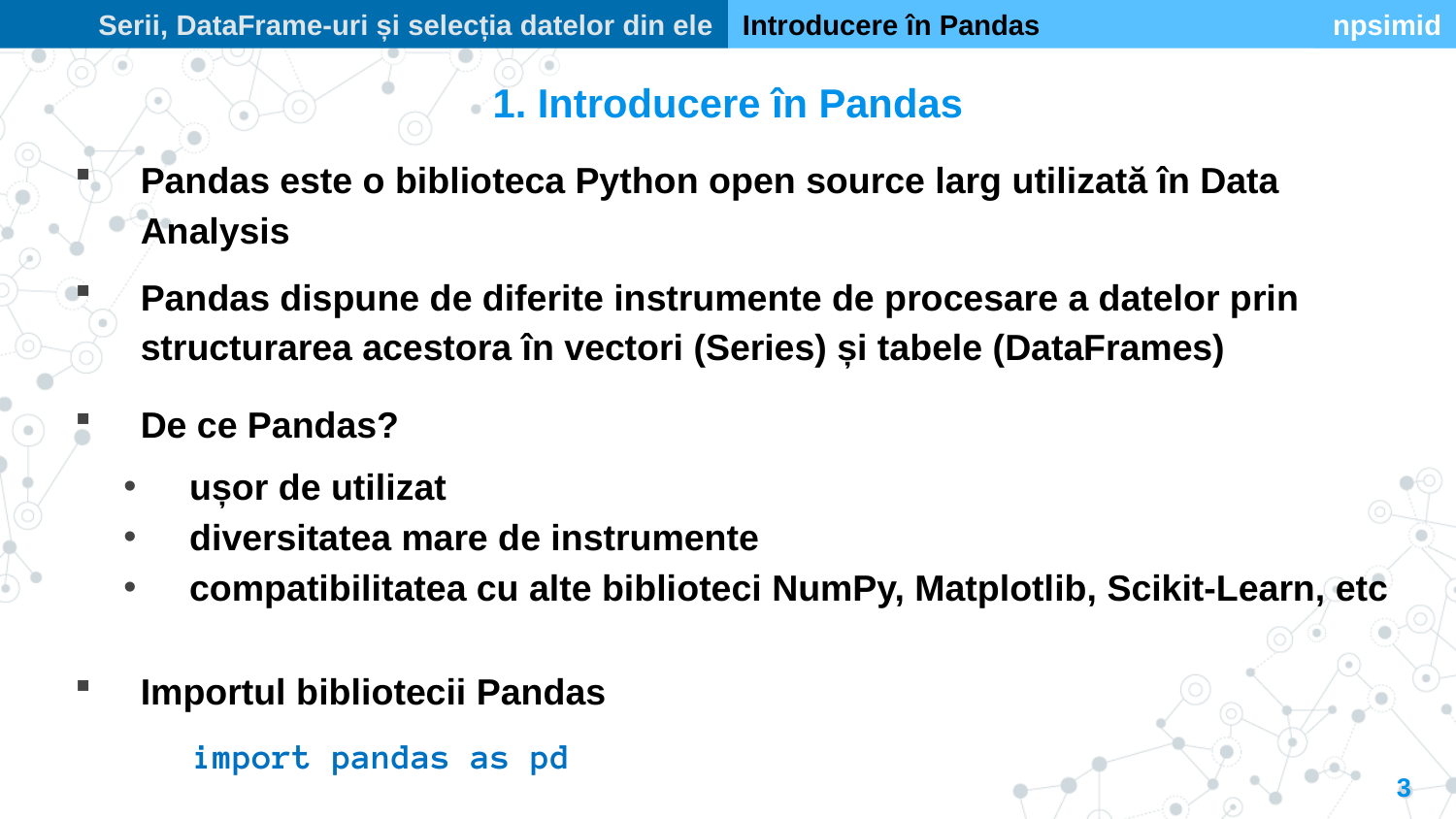

Serii, DataFrame-uri și selecția datelor din ele
Introducere în Pandas
npsimid
1. Introducere în Pandas
Pandas este o biblioteca Python open source larg utilizată în Data Analysis
Pandas dispune de diferite instrumente de procesare a datelor prin structurarea acestora în vectori (Series) și tabele (DataFrames)
De ce Pandas?
ușor de utilizat
diversitatea mare de instrumente
compatibilitatea cu alte biblioteci NumPy, Matplotlib, Scikit-Learn, etc
Importul bibliotecii Pandas
import pandas as pd
3